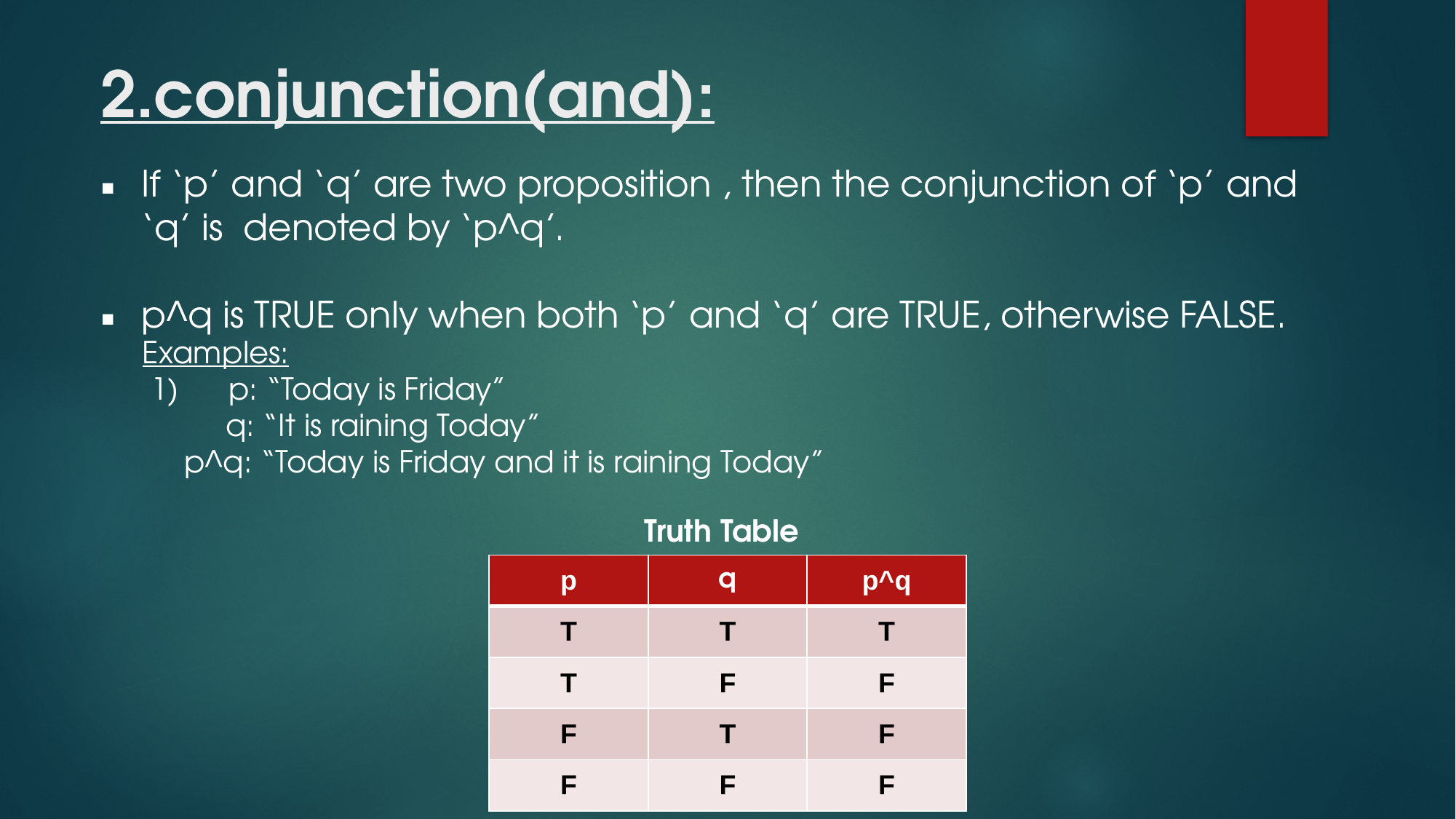

# 2.conjunction(and):
If ‘p’ and ‘q’ are two proposition , then the conjunction of ‘p’ and  ‘q’ is  denoted by ‘p^q’.
p^q is TRUE only when both ‘p’ and ‘q’ are TRUE, otherwise FALSE.
Examples:
 1)      p: “Today is Friday”
          q: “It is raining Today”
     p^q: “Today is Friday and it is raining Today”
Truth Table
| p | q | p^q |
| --- | --- | --- |
| T | T | T |
| T | F | F |
| F | T | F |
| F | F | F |